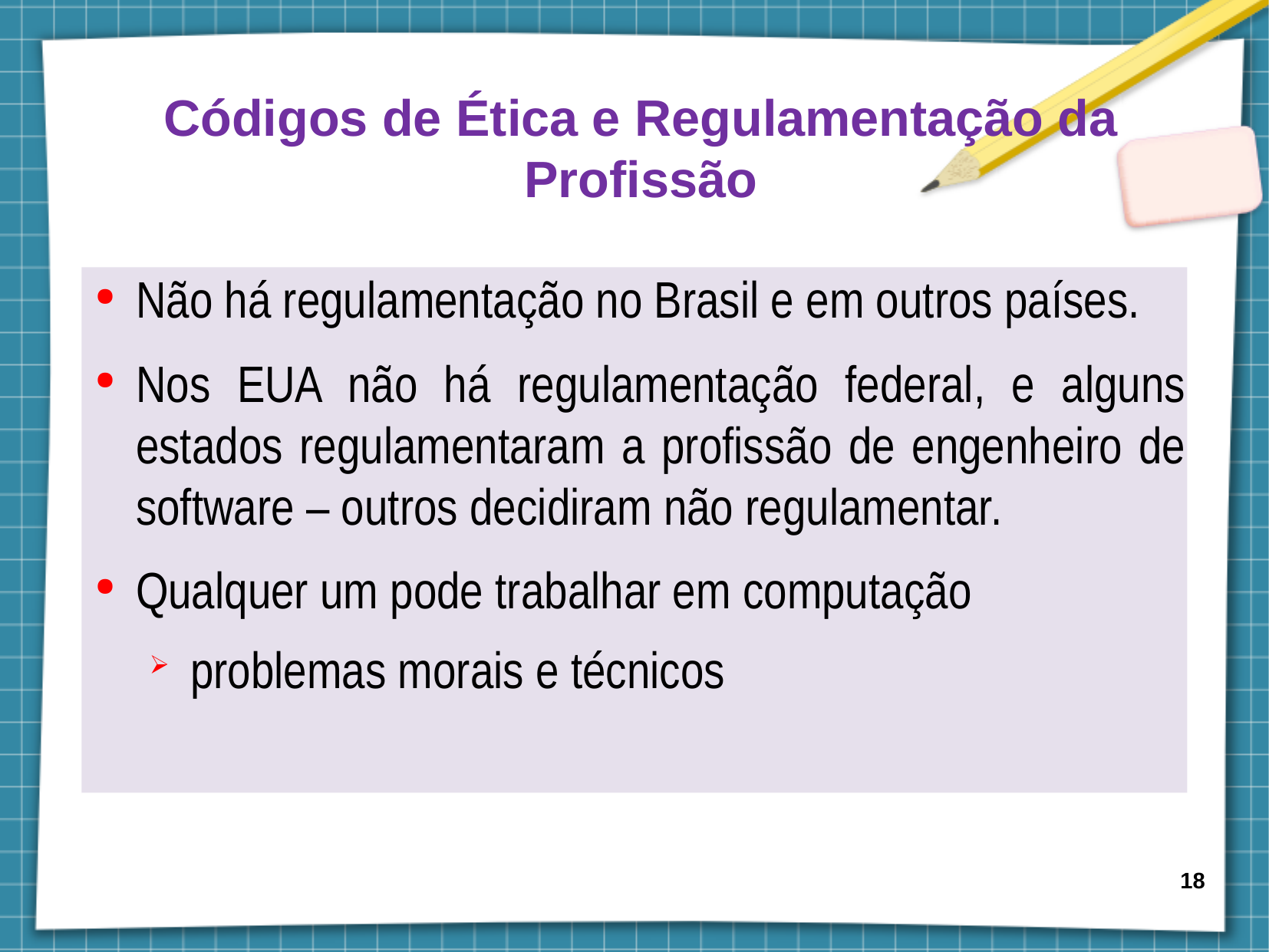

Códigos de Ética e Regulamentação da Profissão
Não há regulamentação no Brasil e em outros países.
Nos EUA não há regulamentação federal, e alguns estados regulamentaram a profissão de engenheiro de software – outros decidiram não regulamentar.
Qualquer um pode trabalhar em computação
problemas morais e técnicos
18